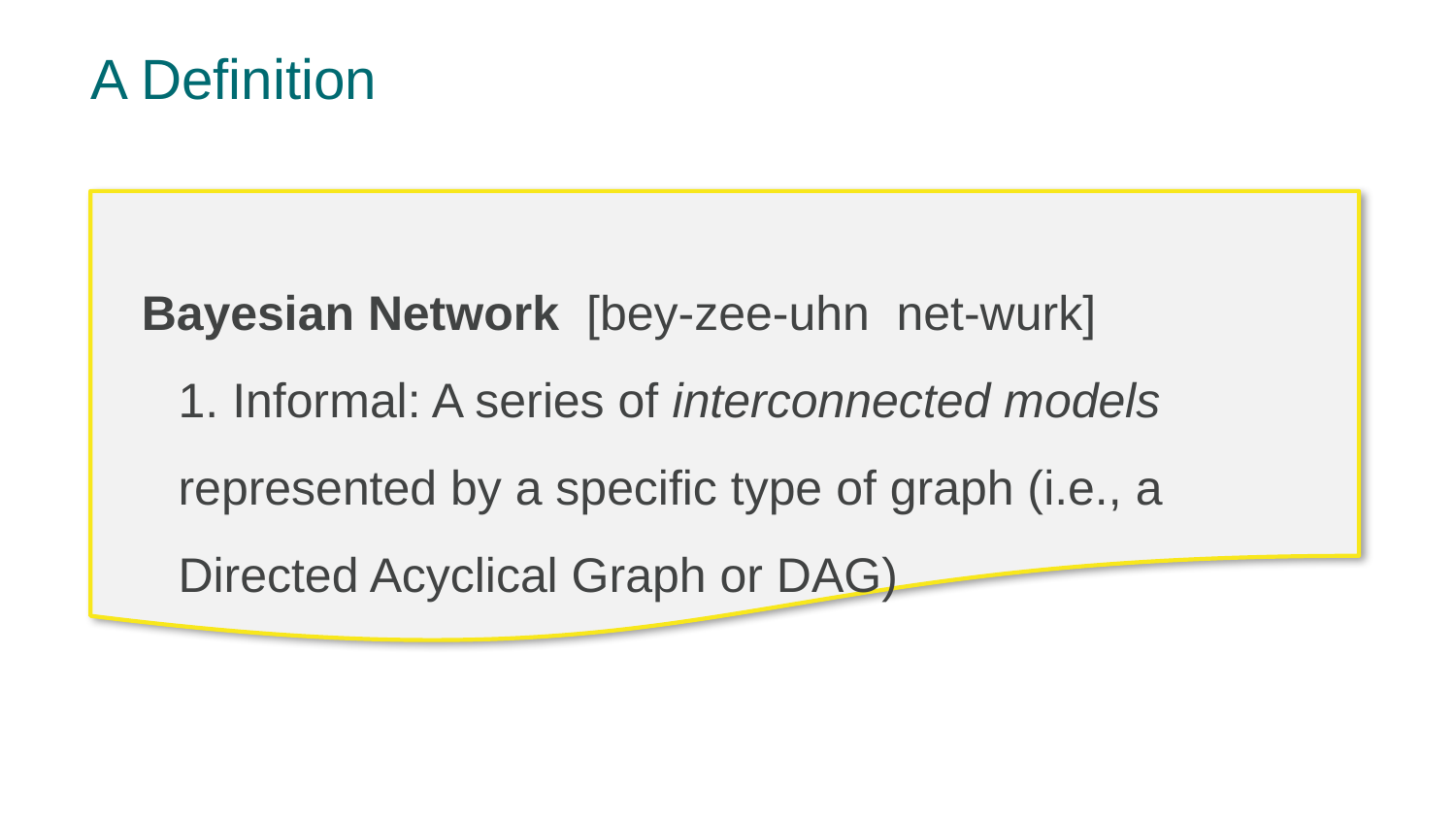

# A Definition

Bayesian Network  [bey-zee-uhn  net-wurk]
1. Informal: A series of interconnected models represented by a specific type of graph (i.e., a Directed Acyclical Graph or DAG)